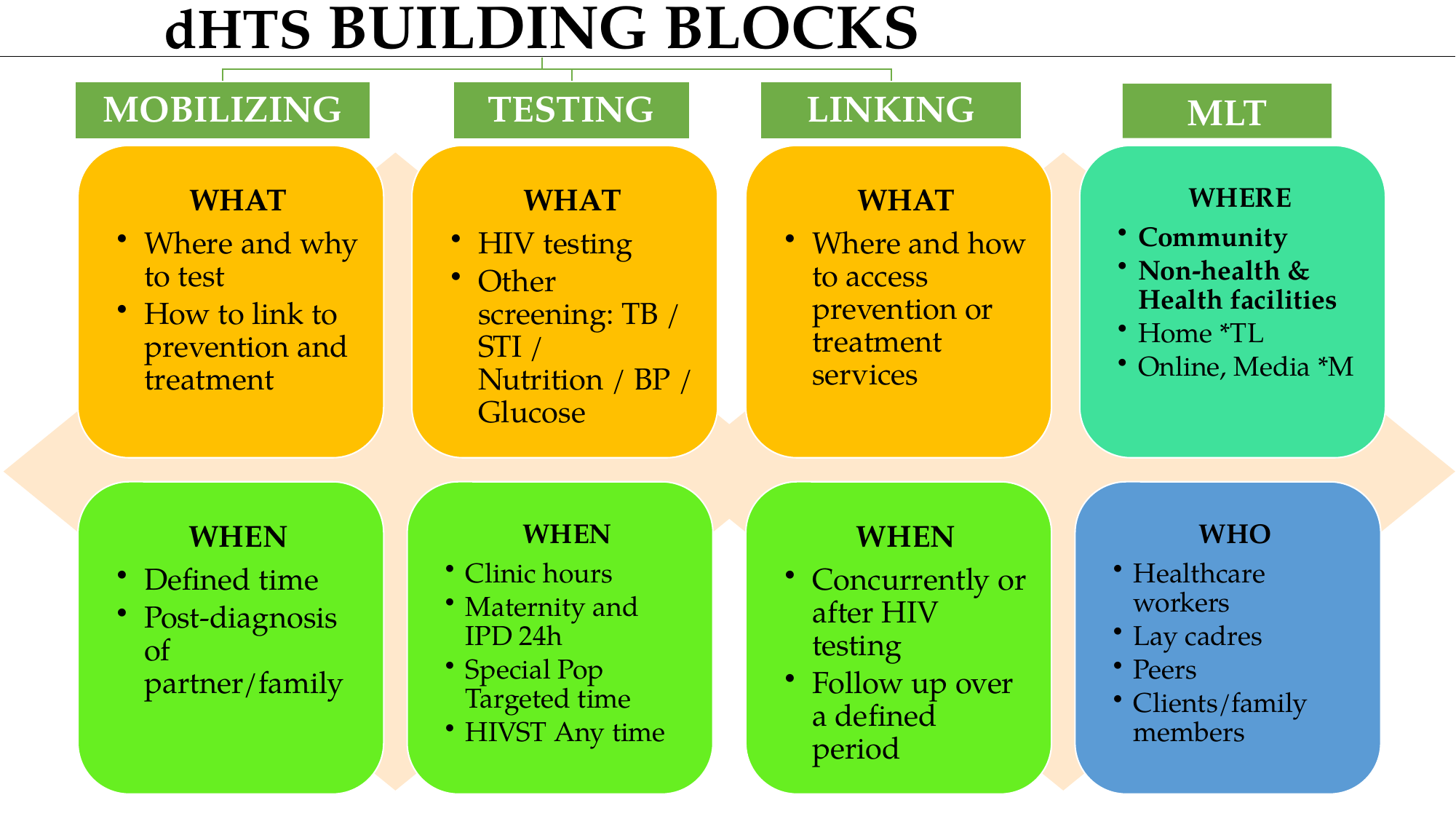

WHAT
Where and why to test
How to link to prevention and treatment

WHAT
HIV testing
Other screening: TB / STI / Nutrition / BP / Glucose
WHEN
Defined time
Post-diagnosis of partner/family
WHEN
Clinic hours
Maternity and IPD 24h
Special Pop Targeted time
HIVST Any time
WHAT
Where and how to access prevention or treatment  services
WHERE
Community
Non-health & Health facilities
Home *TL
Online, Media *M

WHEN
Concurrently or after HIV testing
Follow up over a defined period
WHO
Healthcare workers
Lay cadres
Peers
Clients/family members
dHTS BUILDING BLOCKS
MOBILIZING
TESTING
LINKING
MLT